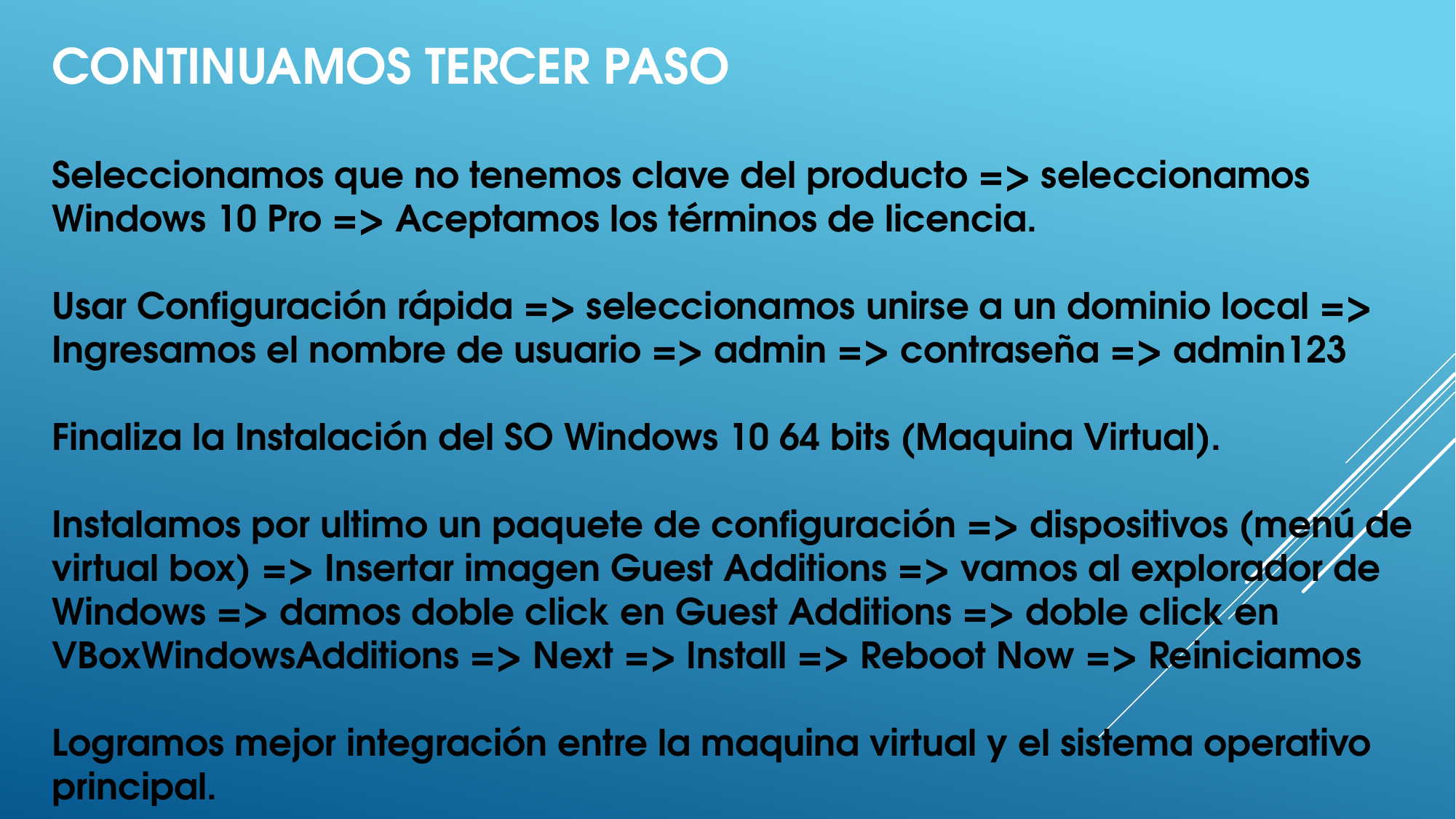

CONTINUAMOS TERCER PASO

Seleccionamos que no tenemos clave del producto => seleccionamos Windows 10 Pro => Aceptamos los términos de licencia.

Usar Configuración rápida => seleccionamos unirse a un dominio local =>
Ingresamos el nombre de usuario => admin => contraseña => admin123

Finaliza la Instalación del SO Windows 10 64 bits (Maquina Virtual).

Instalamos por ultimo un paquete de configuración => dispositivos (menú de virtual box) => Insertar imagen Guest Additions => vamos al explorador de Windows => damos doble click en Guest Additions => doble click en VBoxWindowsAdditions => Next => Install => Reboot Now => Reiniciamos

Logramos mejor integración entre la maquina virtual y el sistema operativo principal.